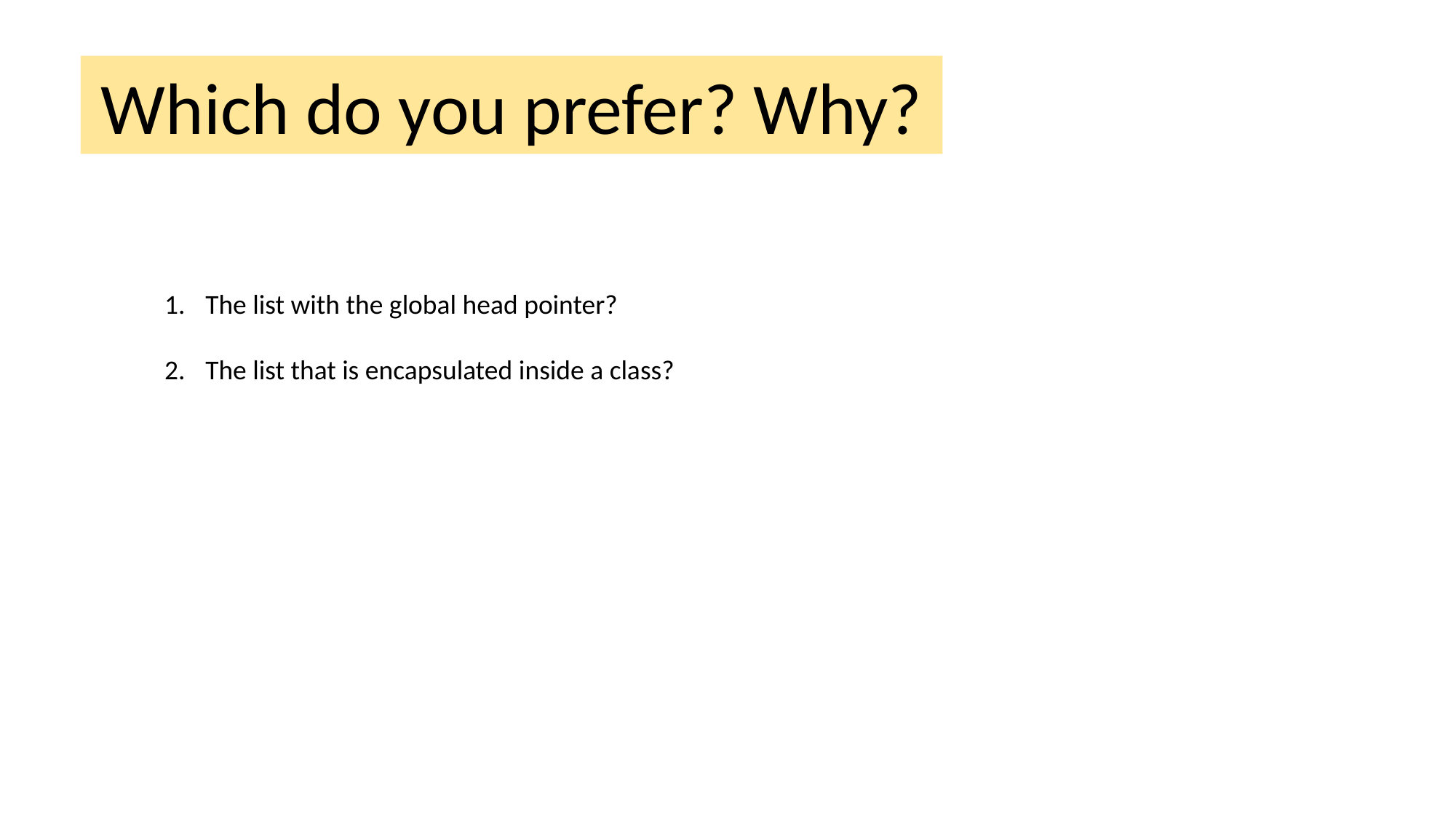

Which do you prefer? Why?
The list with the global head pointer?
The list that is encapsulated inside a class?